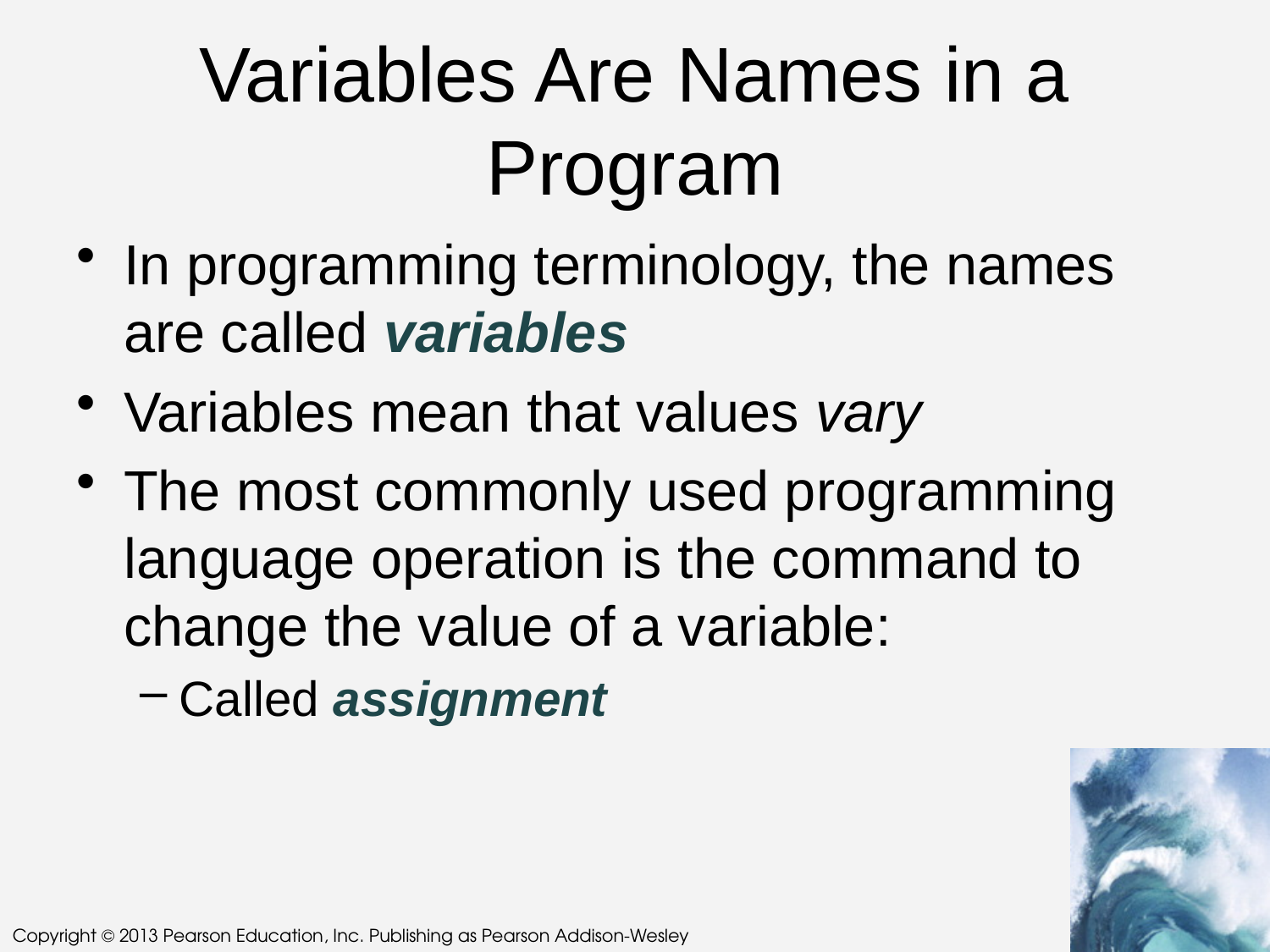

# Variables Are Names in a Program
In programming terminology, the names are called variables
Variables mean that values vary
The most commonly used programming language operation is the command to change the value of a variable:
Called assignment